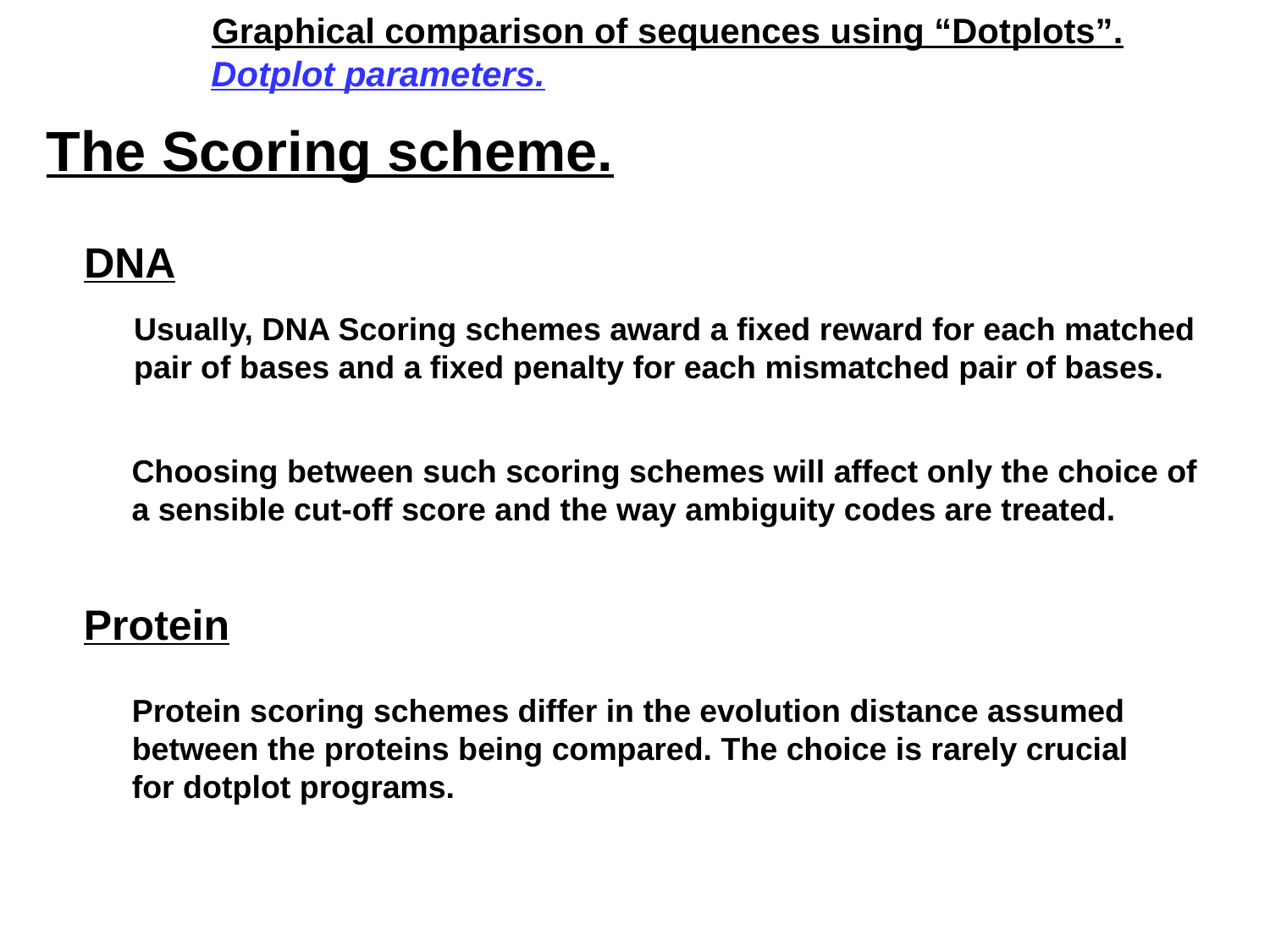

Graphical comparison of sequences using “Dotplots”.
Dotplot parameters.
The Scoring scheme.
DNA
Usually, DNA Scoring schemes award a fixed reward for each matched
pair of bases and a fixed penalty for each mismatched pair of bases.
Choosing between such scoring schemes will affect only the choice of
a sensible cut-off score and the way ambiguity codes are treated.
Protein
Protein scoring schemes differ in the evolution distance assumed
between the proteins being compared. The choice is rarely crucial
for dotplot programs.